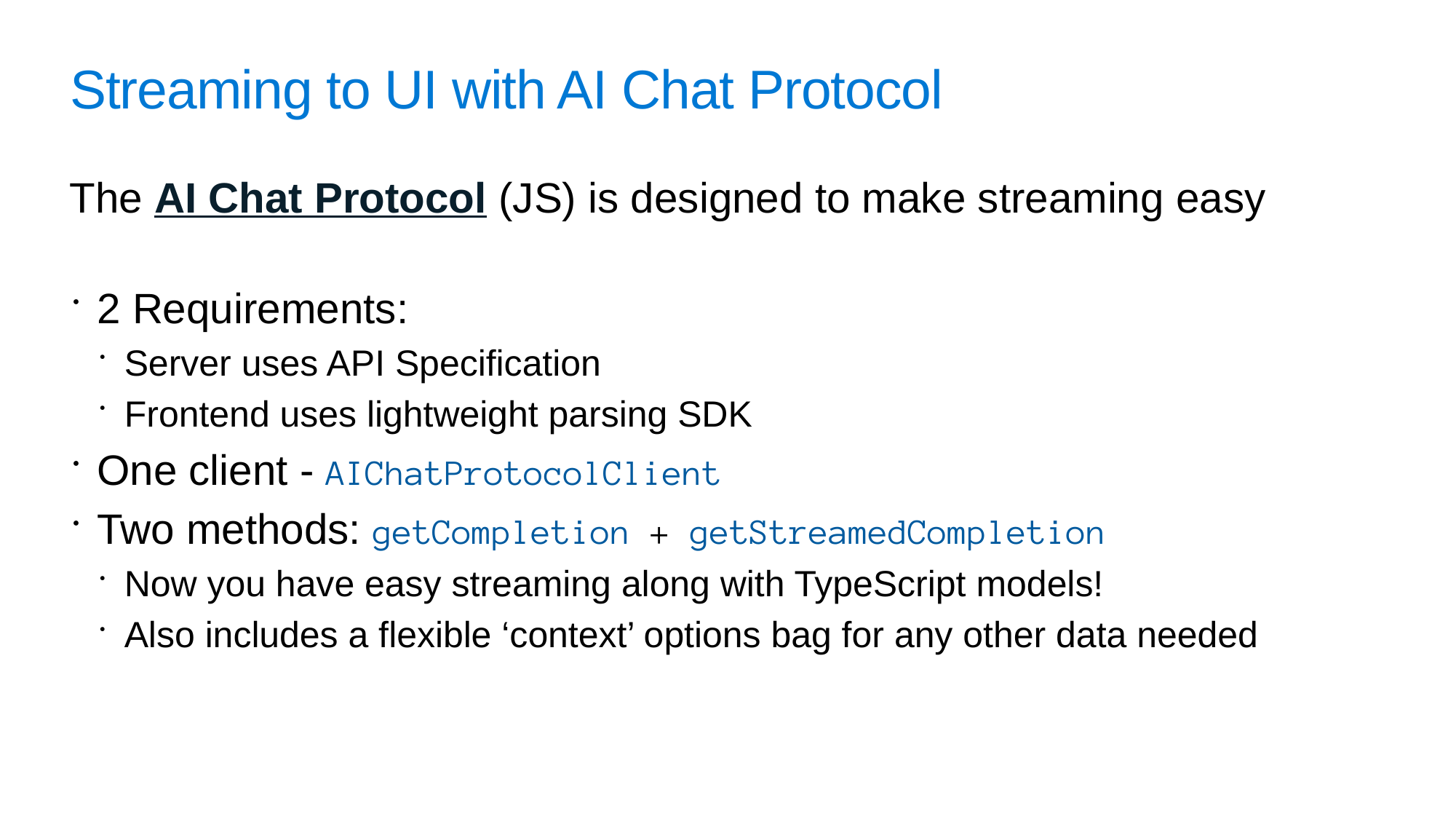

# Streaming to UI with AI Chat Protocol
The AI Chat Protocol (JS) is designed to make streaming easy
2 Requirements:
Server uses API Specification
Frontend uses lightweight parsing SDK
One client - AIChatProtocolClient
Two methods: getCompletion + getStreamedCompletion
Now you have easy streaming along with TypeScript models!
Also includes a flexible ‘context’ options bag for any other data needed